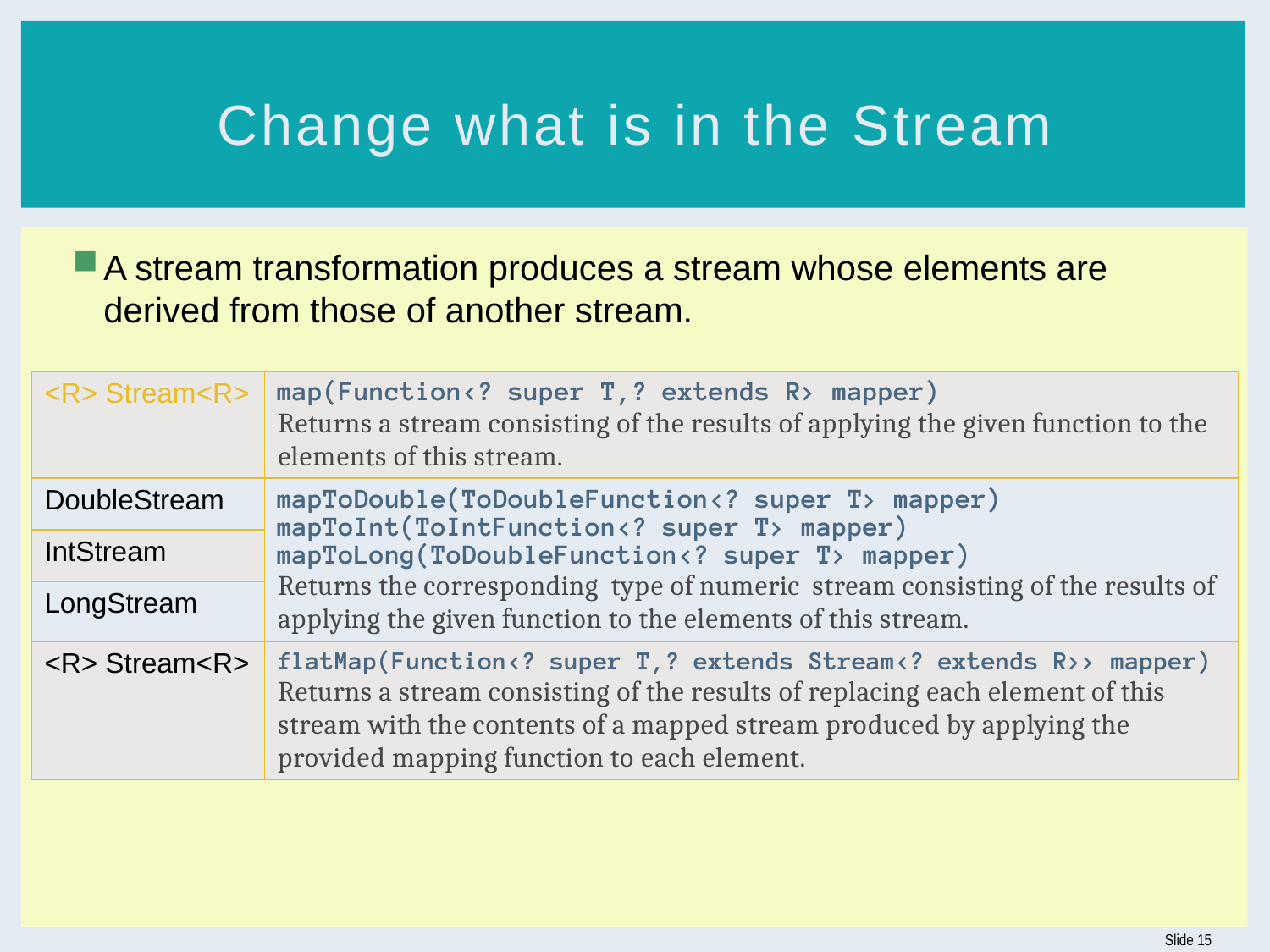

# Change what is in the Stream
A stream transformation produces a stream whose elements are derived from those of another stream.

| <R> Stream<R> | map(Function<? super T,? extends R> mapper) Returns a stream consisting of the results of applying the given function to the elements of this stream. |
| --- | --- |
| DoubleStream | mapToDouble(ToDoubleFunction<? super T> mapper) mapToInt(ToIntFunction<? super T> mapper) mapToLong(ToDoubleFunction<? super T> mapper) Returns the corresponding type of numeric stream consisting of the results of applying the given function to the elements of this stream. |
| IntStream |  |
| LongStream |  |
| <R> Stream<R> | flatMap(Function<? super T,? extends Stream<? extends R>> mapper) Returns a stream consisting of the results of replacing each element of this stream with the contents of a mapped stream produced by applying the provided mapping function to each element. |